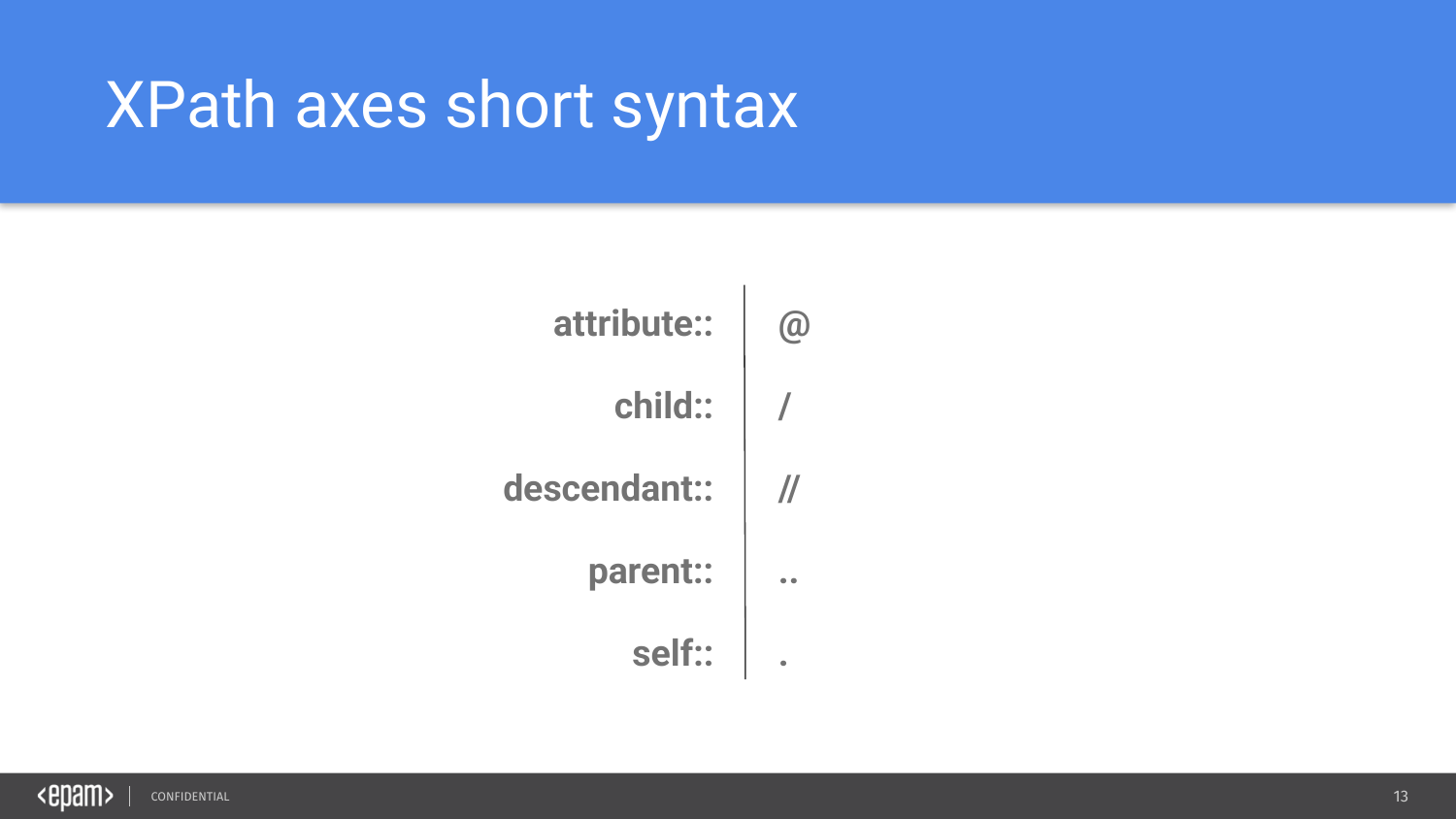

XPath axes short syntax
attribute::
child::
descendant::
parent::
self::
@
/
//
..
.